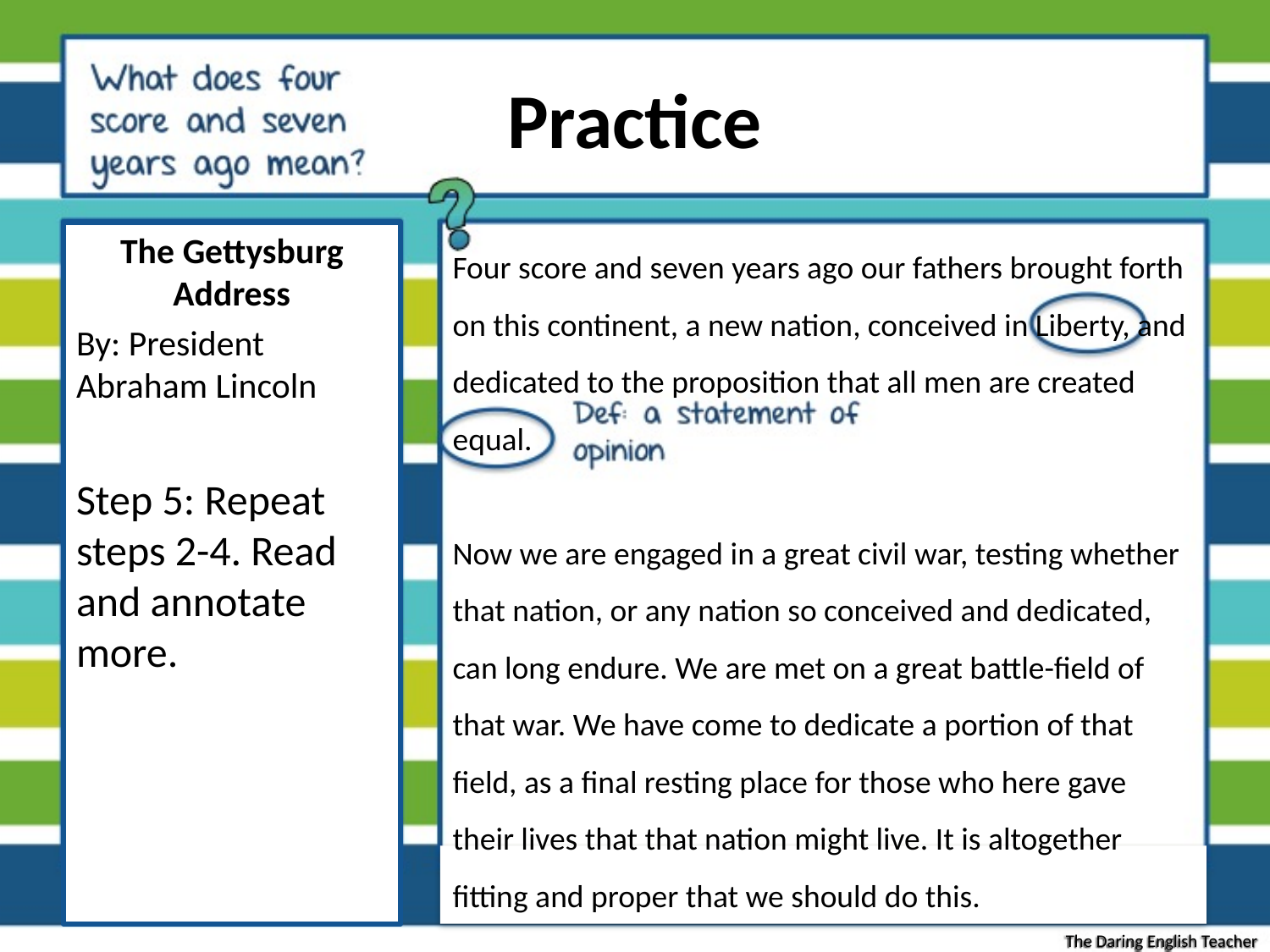

# Practice
The Gettysburg Address
By: President Abraham Lincoln

Step 5: Repeat steps 2-4. Read and annotate more.
Four score and seven years ago our fathers brought forth on this continent, a new nation, conceived in Liberty, and dedicated to the proposition that all men are created equal.

Now we are engaged in a great civil war, testing whether that nation, or any nation so conceived and dedicated, can long endure. We are met on a great battle-field of that war. We have come to dedicate a portion of that field, as a final resting place for those who here gave their lives that that nation might live. It is altogether fitting and proper that we should do this.